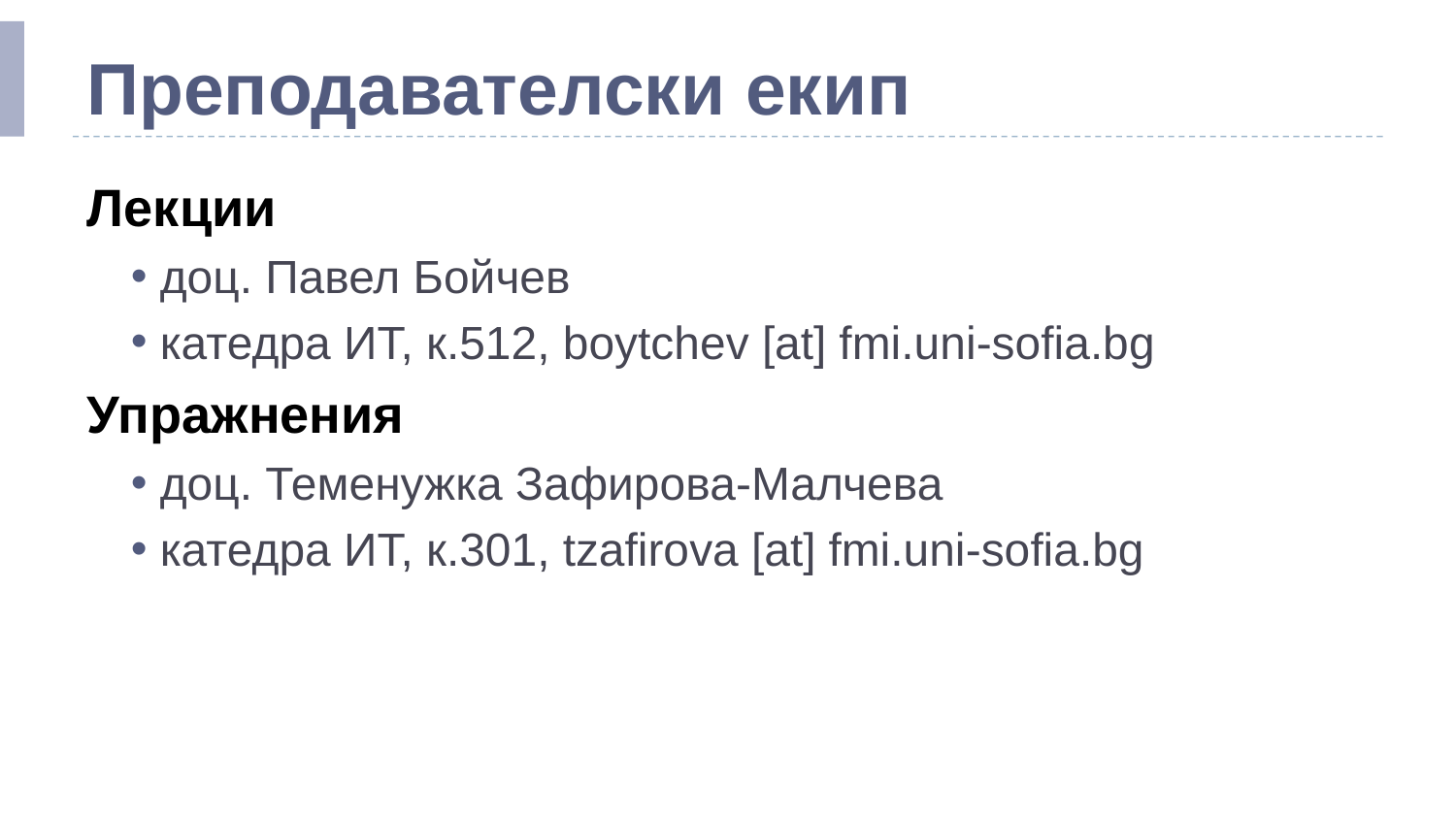

# Преподавателски екип
Лекции
доц. Павел Бойчев
катедра ИТ, к.512, boytchev [at] fmi.uni-sofia.bg
Упражнения
доц. Теменужка Зафирова-Малчева
катедра ИТ, к.301, tzafirova [at] fmi.uni-sofia.bg